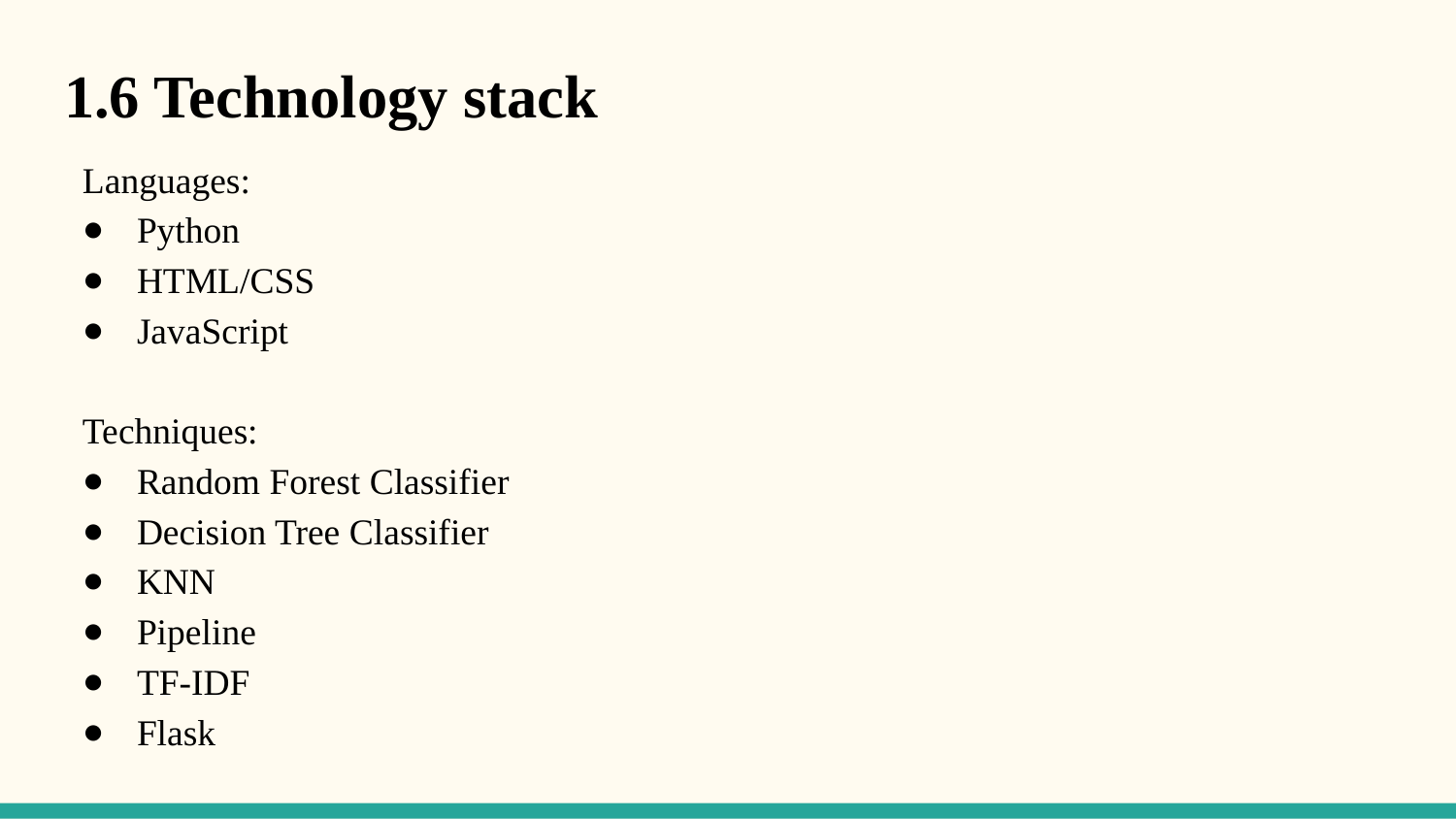

# 1.6 Technology stack
Languages:
Python
HTML/CSS
JavaScript

Techniques:
Random Forest Classifier
Decision Tree Classifier
KNN
Pipeline
TF-IDF
Flask